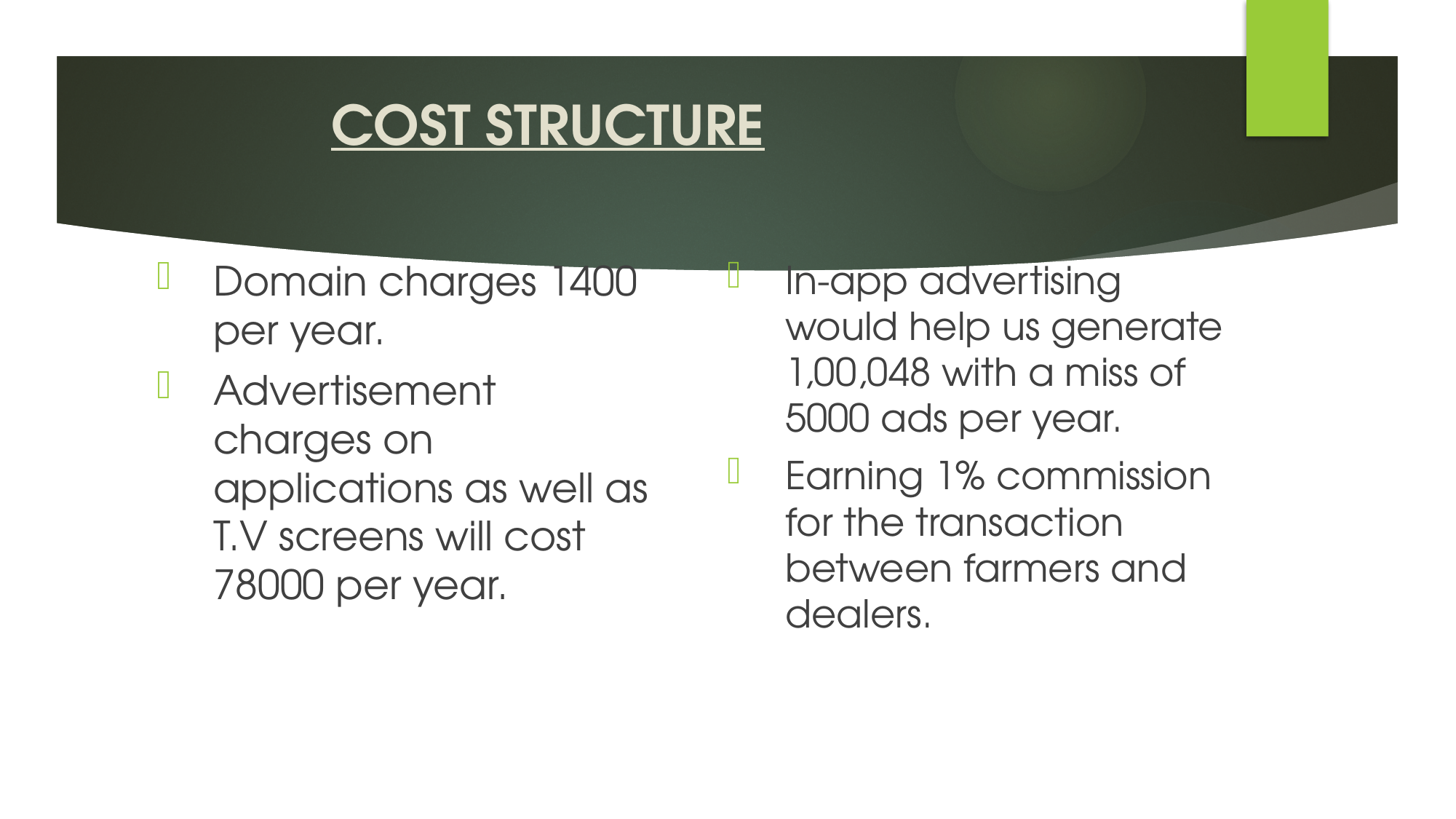

# COST STRUCTURE
Domain charges 1400 per year.
Advertisement charges on applications as well as T.V screens will cost 78000 per year.
In-app advertising would help us generate 1,00,048 with a miss of 5000 ads per year.
Earning 1% commission for the transaction between farmers and dealers.